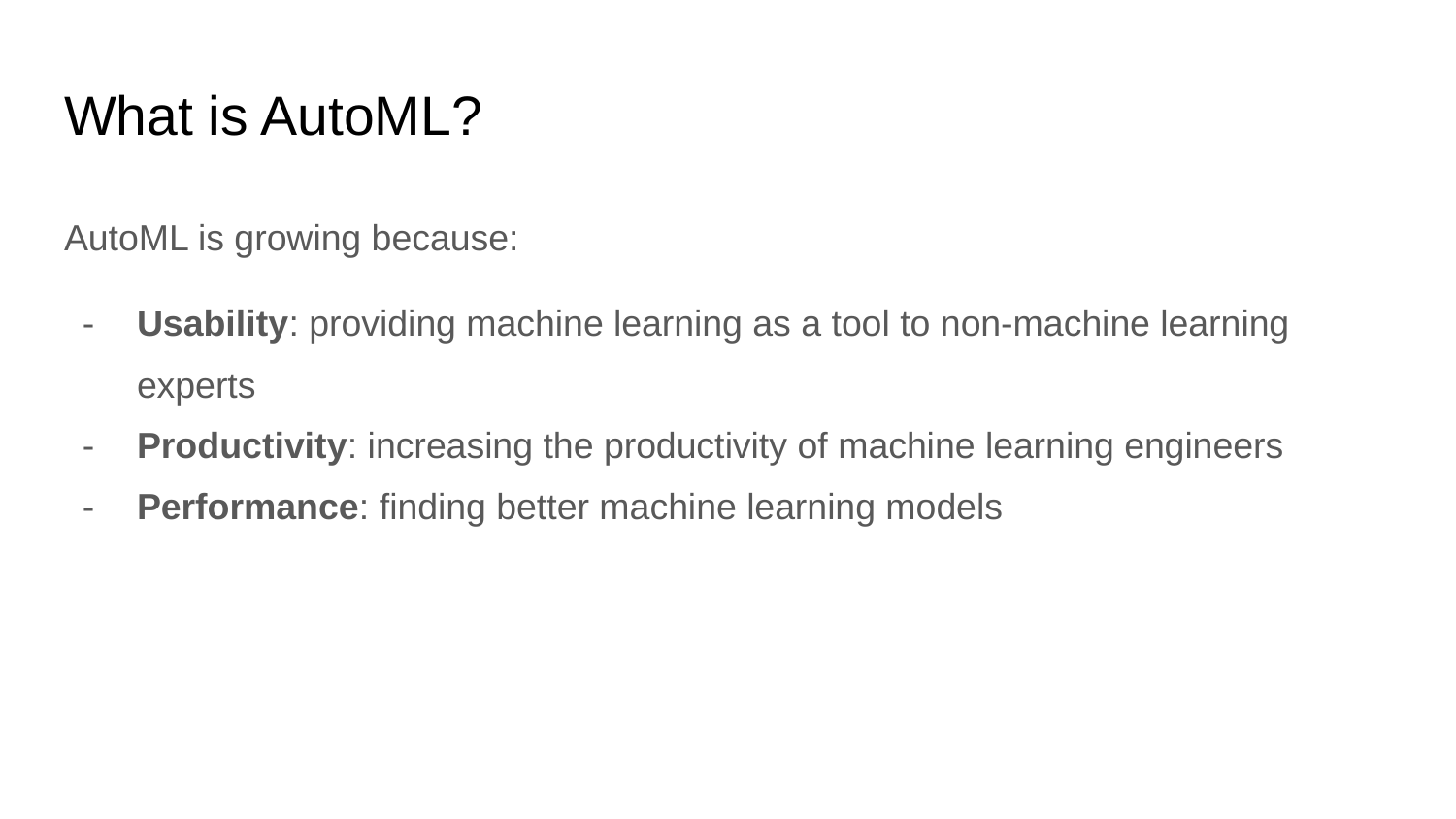

# What is AutoML?

AutoML is growing because:
Usability: providing machine learning as a tool to non-machine learning experts
Productivity: increasing the productivity of machine learning engineers
Performance: finding better machine learning models